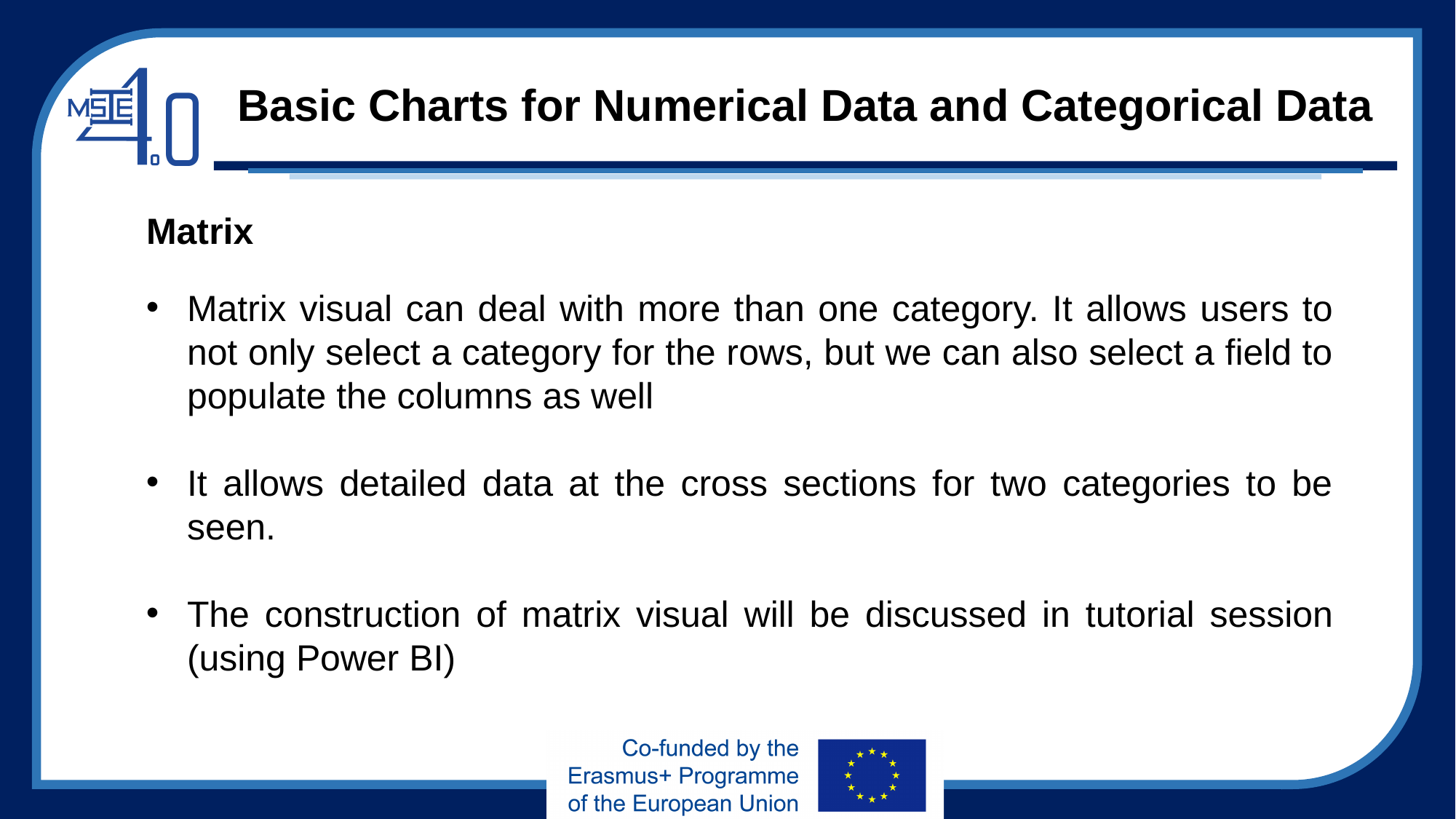

# Basic Charts for Numerical Data and Categorical Data
Matrix

Matrix visual can deal with more than one category. It allows users to not only select a category for the rows, but we can also select a field to populate the columns as well

It allows detailed data at the cross sections for two categories to be seen.

The construction of matrix visual will be discussed in tutorial session (using Power BI)